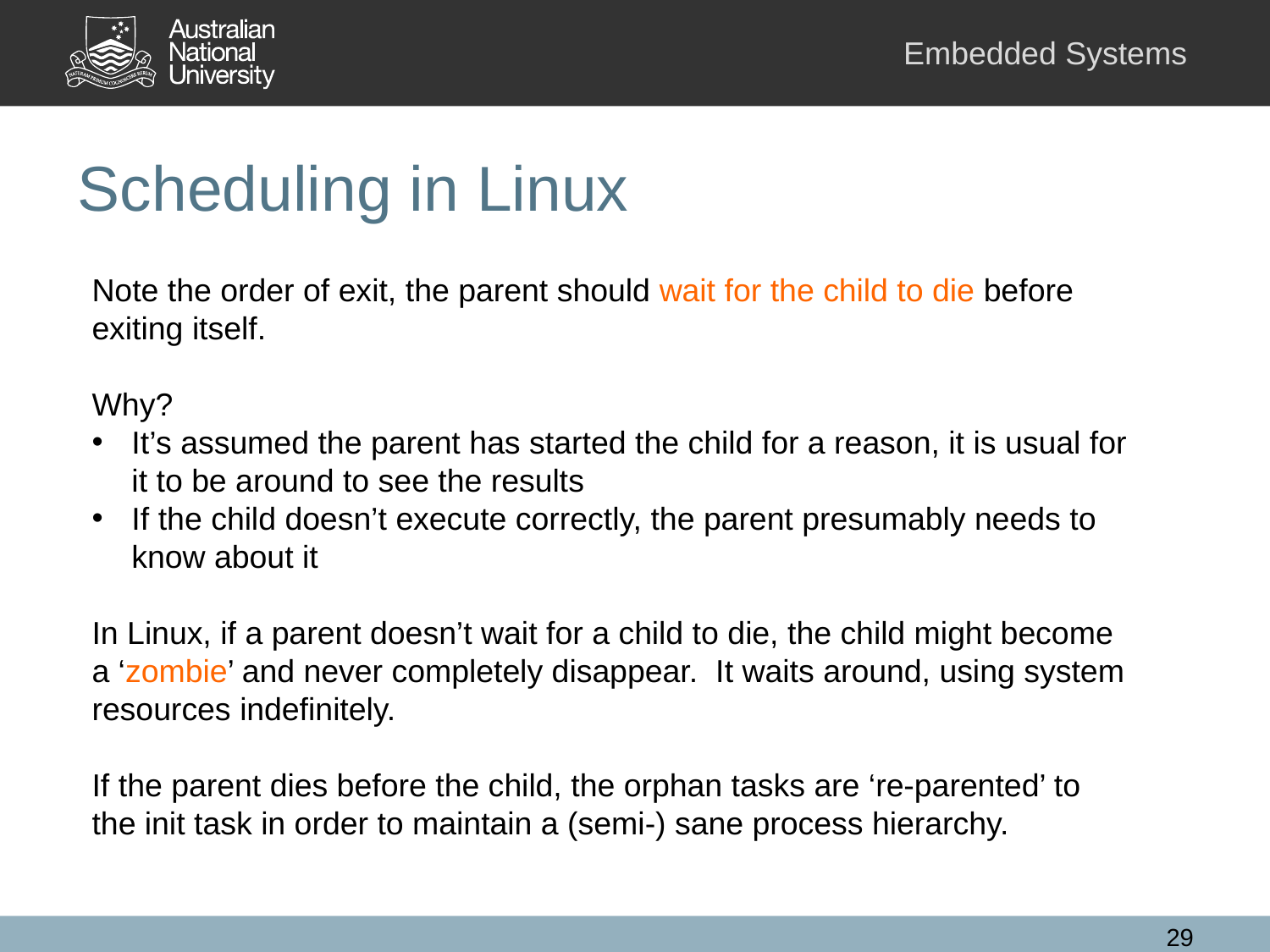

# Scheduling in Linux
Note the order of exit, the parent should wait for the child to die before exiting itself.

Why?
It’s assumed the parent has started the child for a reason, it is usual for it to be around to see the results
If the child doesn’t execute correctly, the parent presumably needs to know about it

In Linux, if a parent doesn’t wait for a child to die, the child might become a ‘zombie’ and never completely disappear.  It waits around, using system resources indefinitely.

If the parent dies before the child, the orphan tasks are ‘re-parented’ to the init task in order to maintain a (semi-) sane process hierarchy.
29